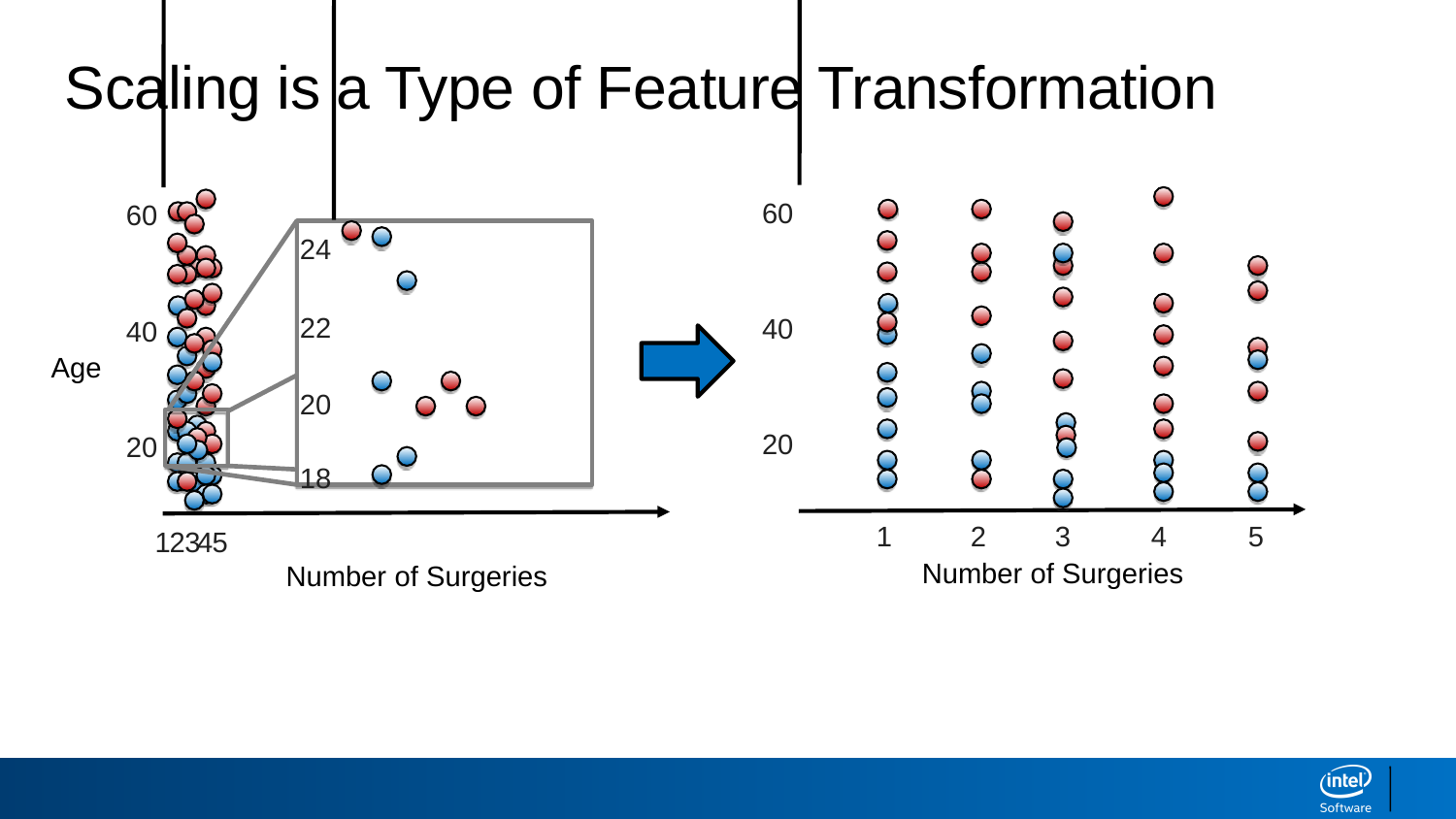

Scaling is a Type of Feature Transformation

60

40

20

1
2
3
4
5

Number of Surgeries

60

24

22
40

Age

20

20

18

1
2
3
4
5

Number of Surgeries